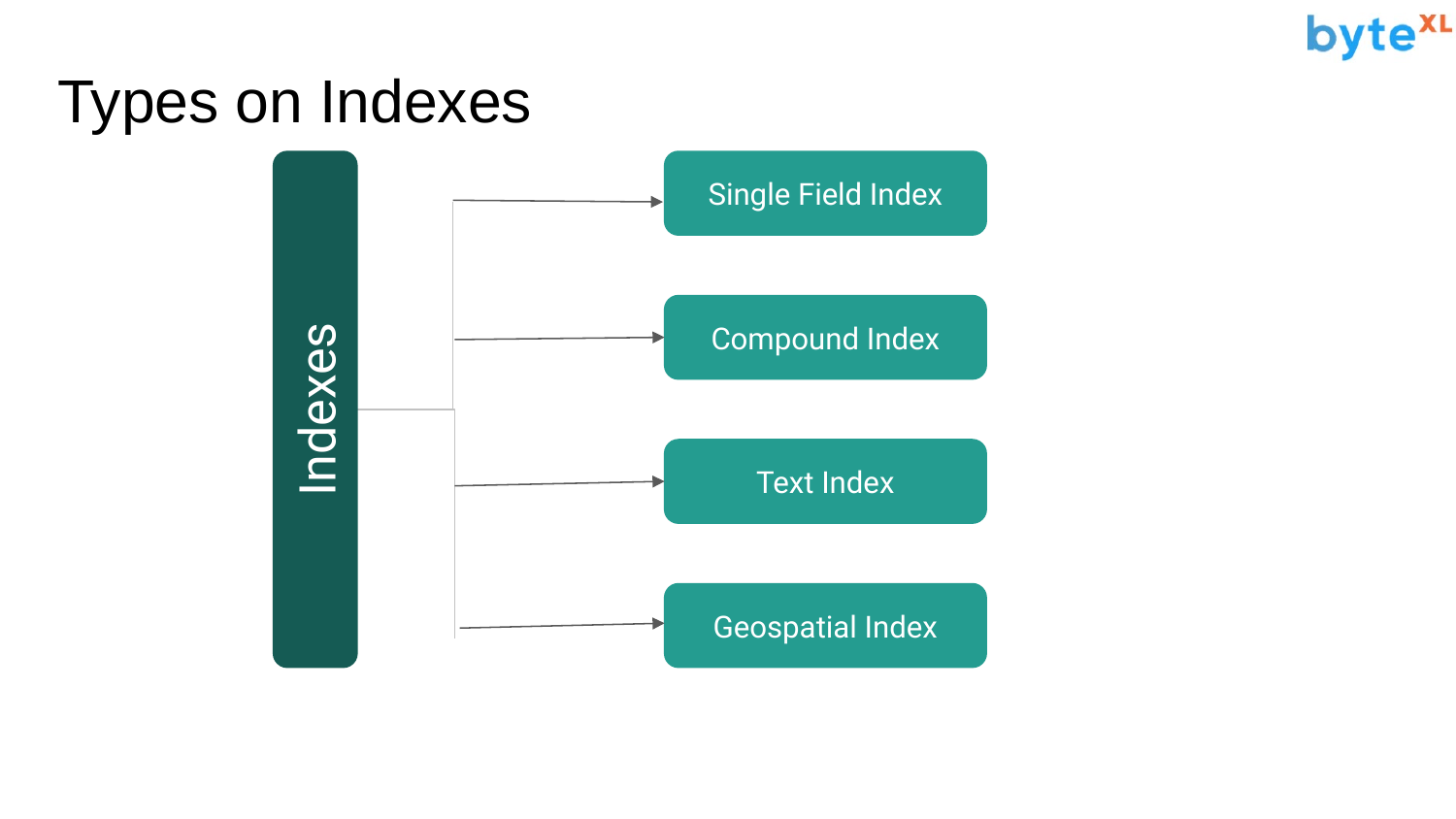

# Types on Indexes
Single Field Index
Compound Index
Indexes
Text Index
Geospatial Index